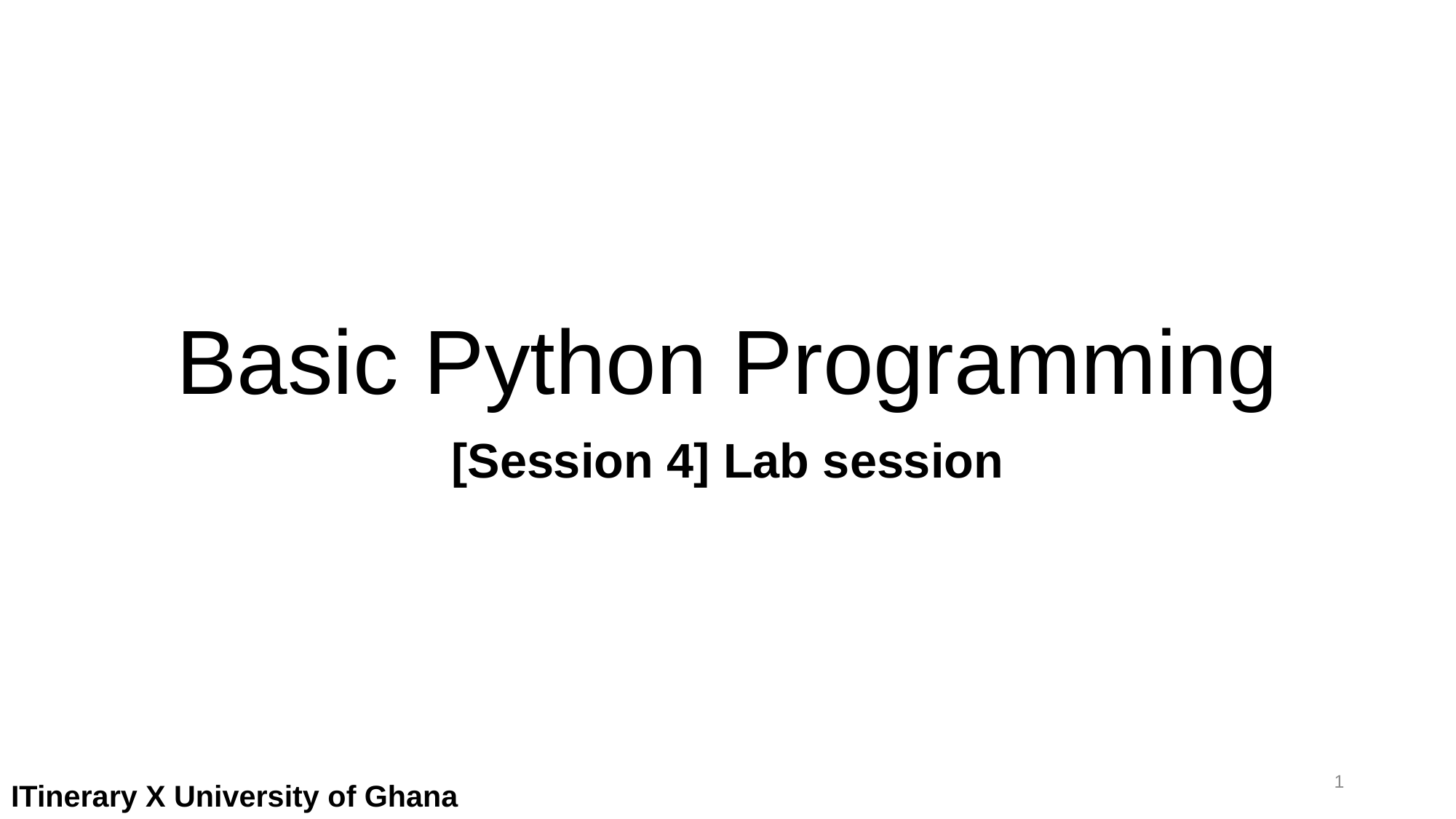

# Basic Python Programming
[Session 4] Lab session
1
ITinerary X University of Ghana